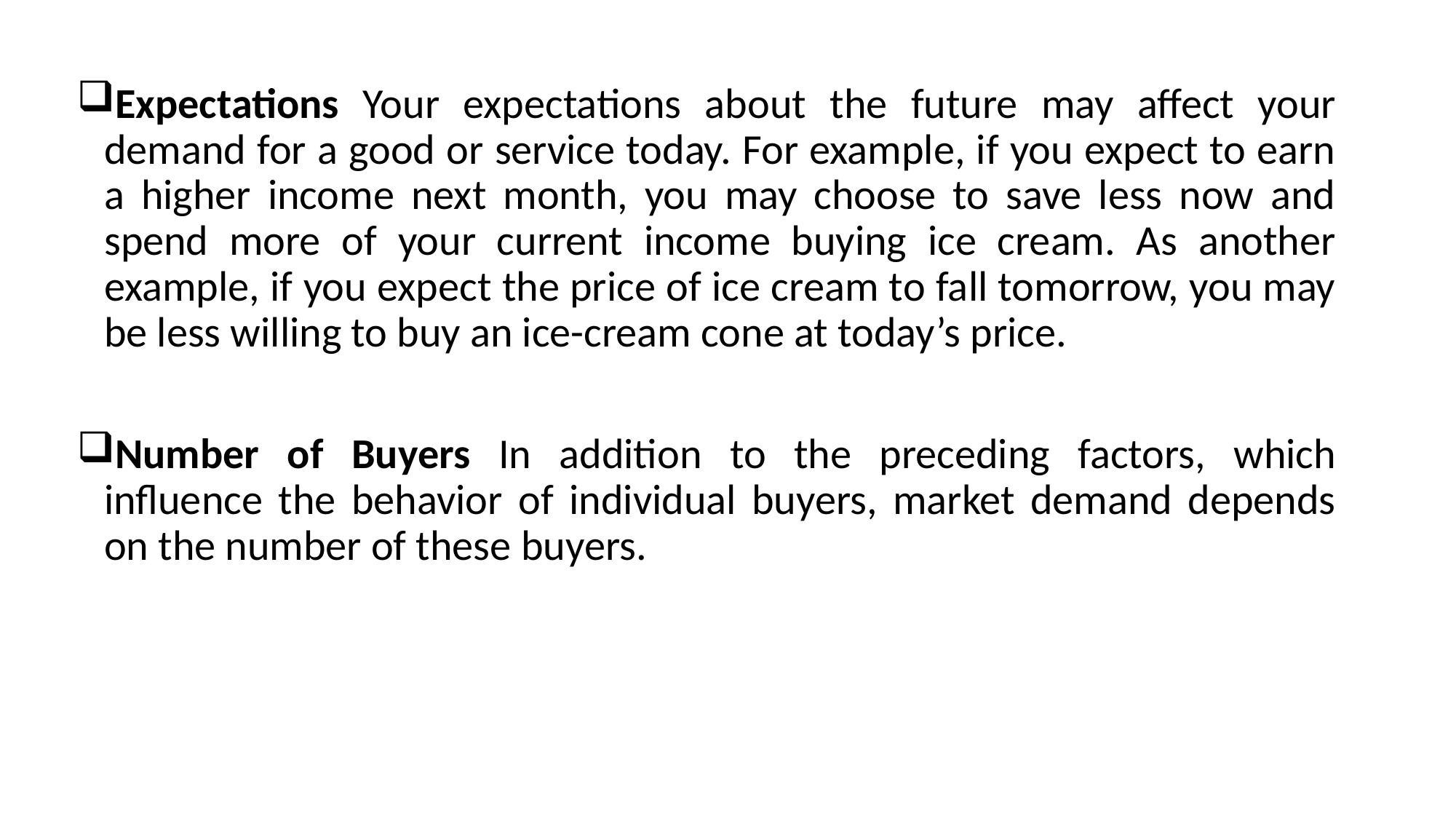

Expectations Your expectations about the future may affect your demand for a good or service today. For example, if you expect to earn a higher income next month, you may choose to save less now and spend more of your current income buying ice cream. As another example, if you expect the price of ice cream to fall tomorrow, you may be less willing to buy an ice-cream cone at today’s price.

Number of Buyers In addition to the preceding factors, which influence the behavior of individual buyers, market demand depends on the number of these buyers.